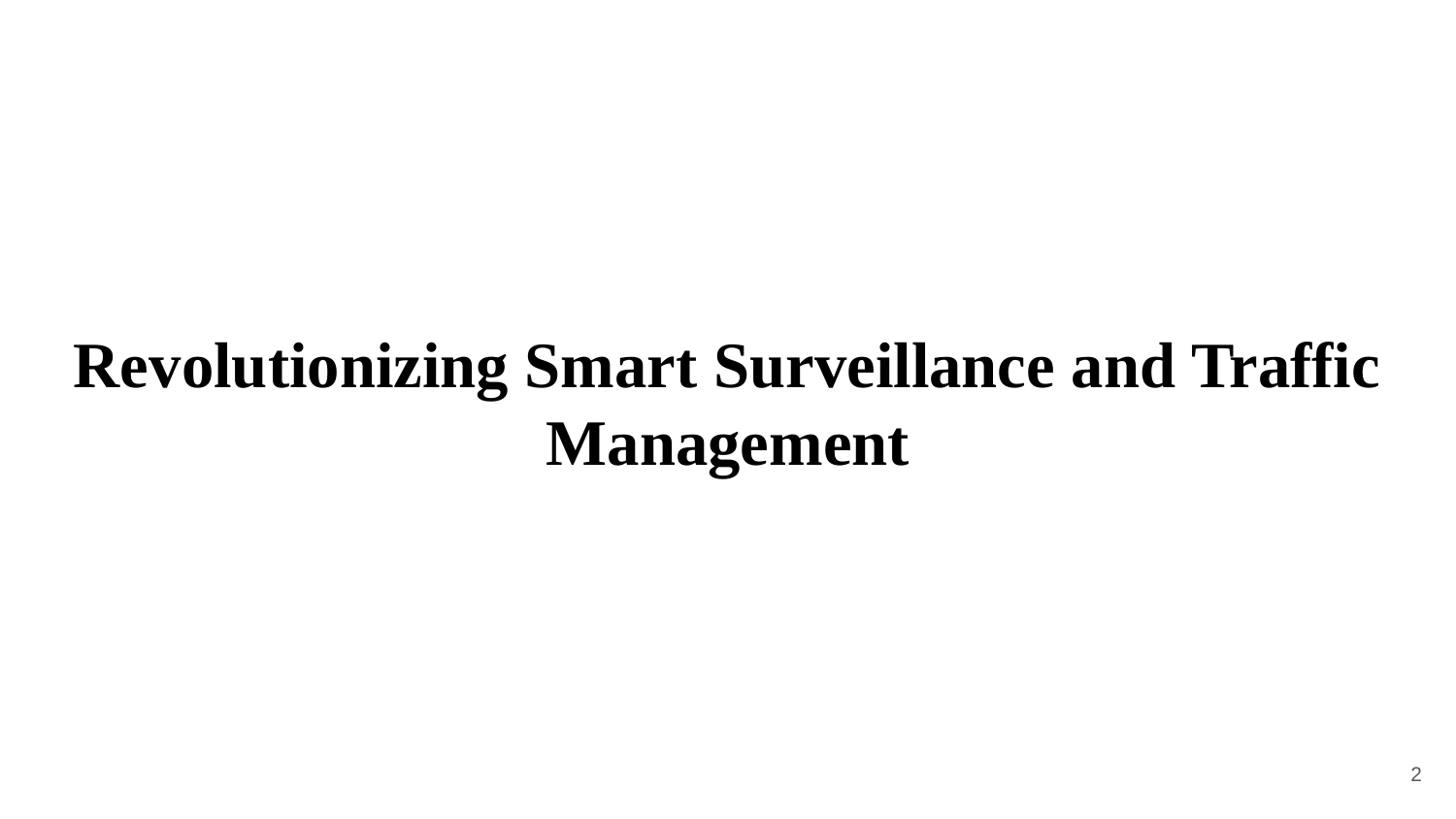

# Revolutionizing Smart Surveillance and Traffic Management
2